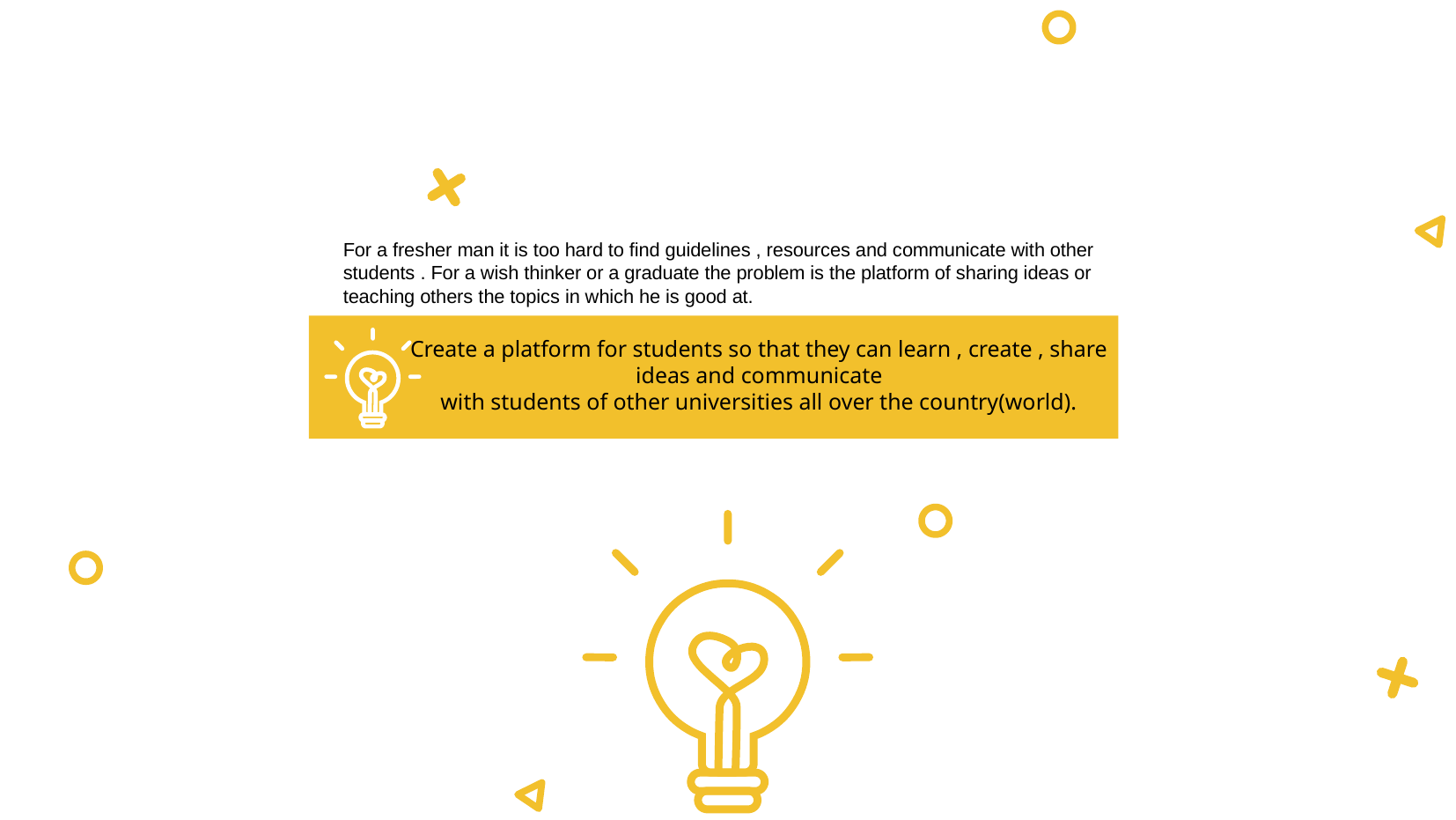

For a fresher man it is too hard to find guidelines , resources and communicate with other students . For a wish thinker or a graduate the problem is the platform of sharing ideas or teaching others the topics in which he is good at.
Create a platform for students so that they can learn , create , share ideas and communicate
with students of other universities all over the country(world).